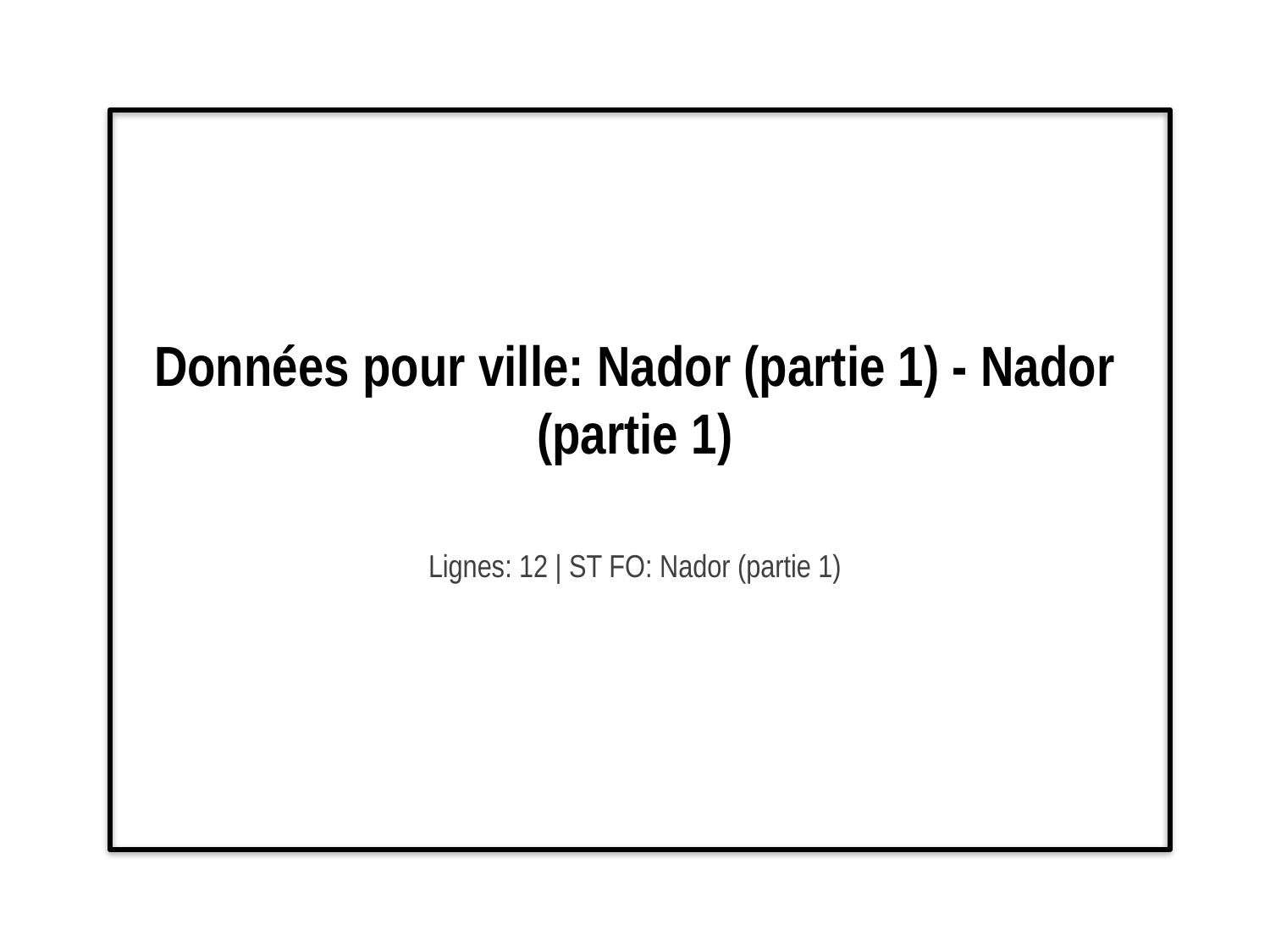

# Données pour ville: Nador (partie 1) - Nador (partie 1)
Lignes: 12 | ST FO: Nador (partie 1)